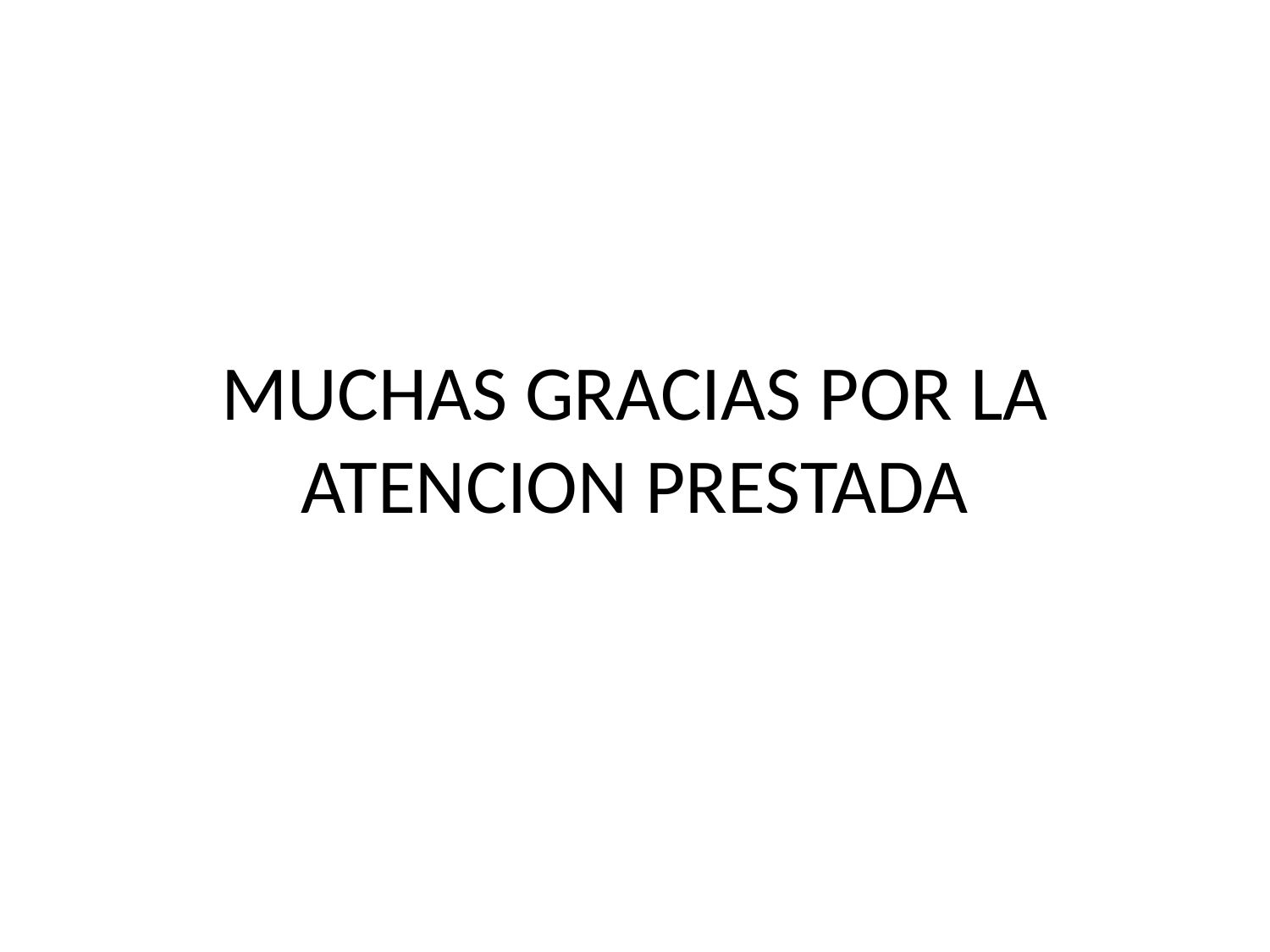

# MUCHAS GRACIAS POR LA ATENCION PRESTADA